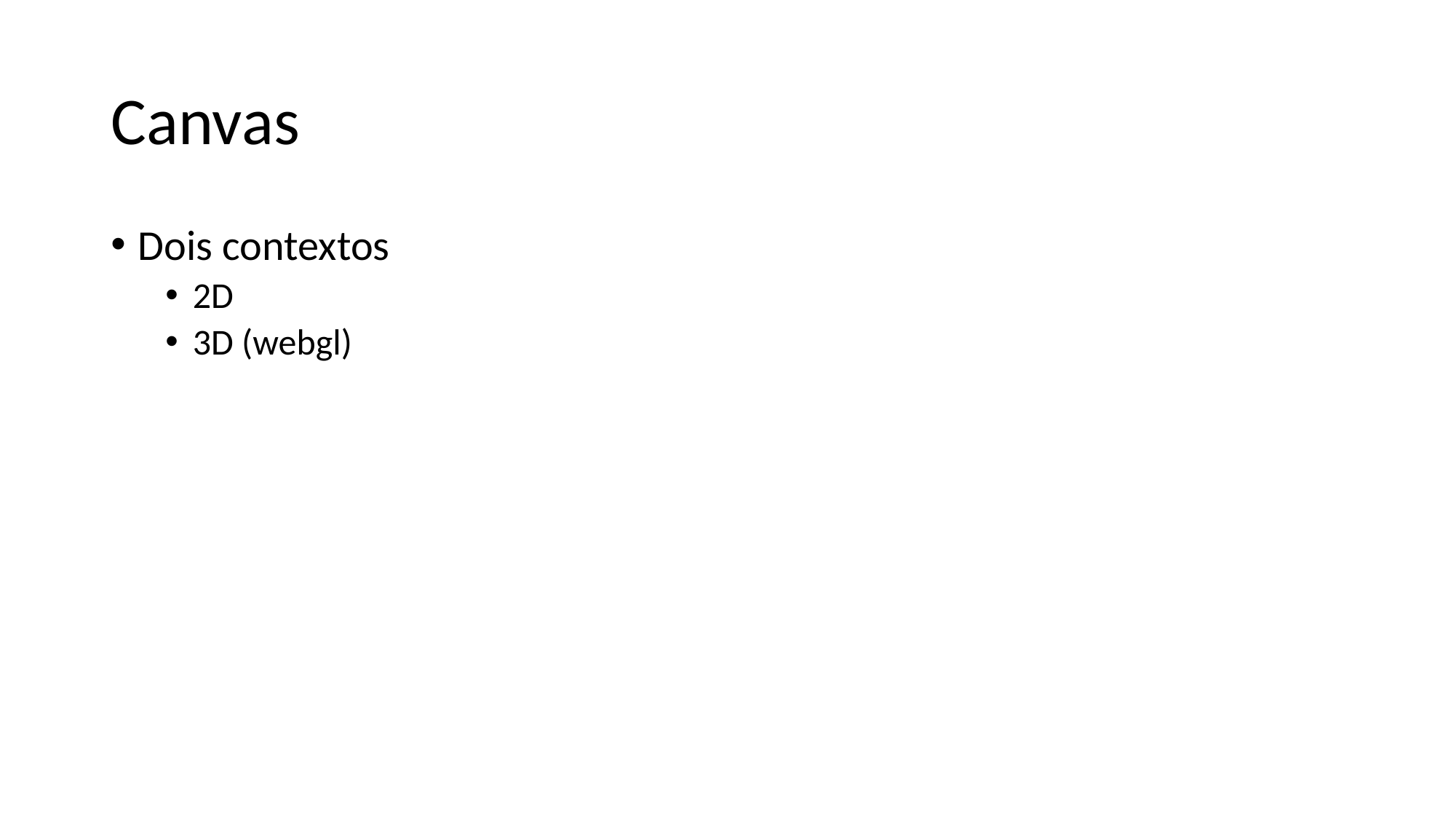

# Canvas
Dois contextos
2D
3D (webgl)